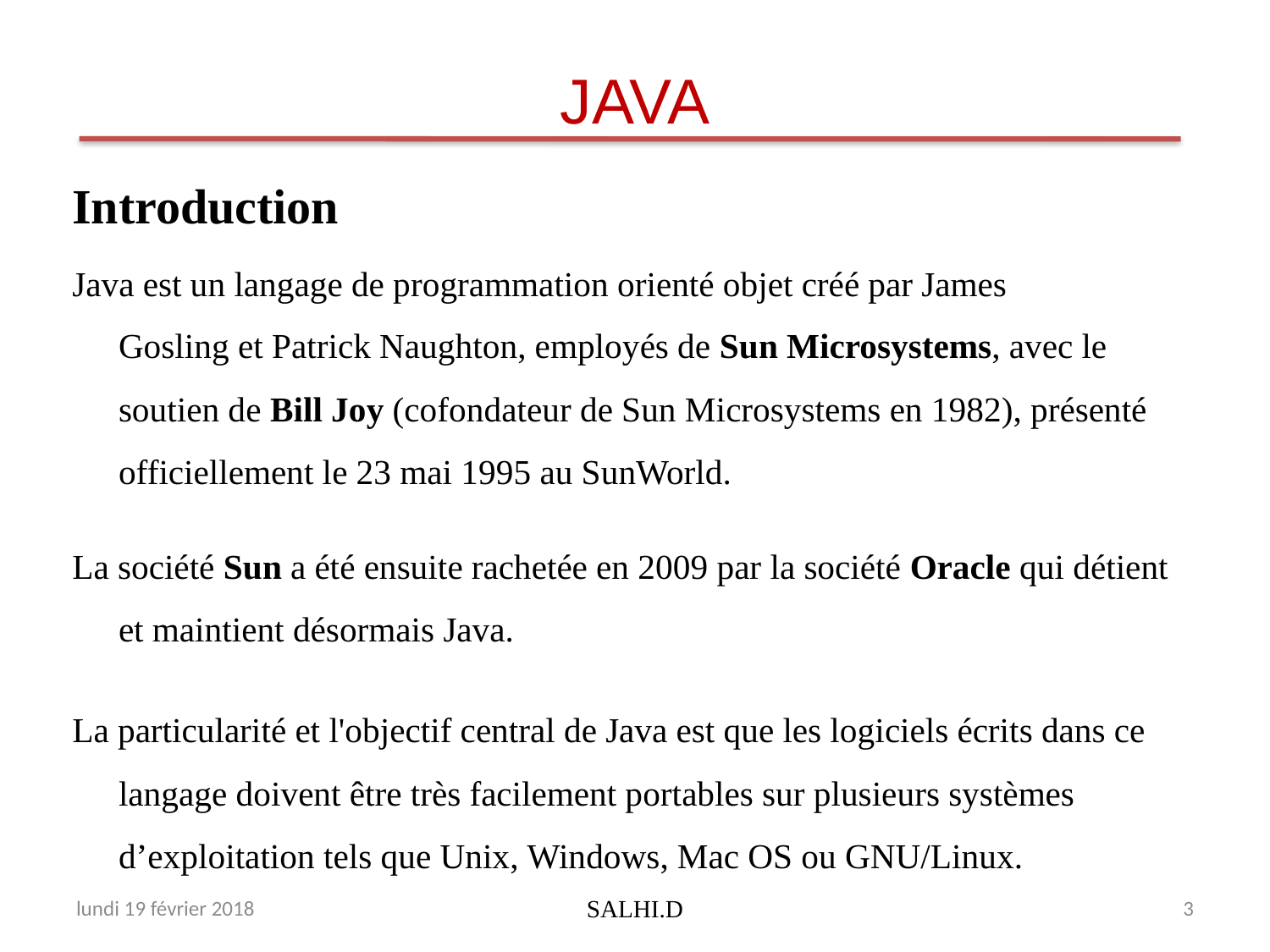

# JAVA
Introduction
Java est un langage de programmation orienté objet créé par James Gosling et Patrick Naughton, employés de Sun Microsystems, avec le soutien de Bill Joy (cofondateur de Sun Microsystems en 1982), présenté officiellement le 23 mai 1995 au SunWorld.

La société Sun a été ensuite rachetée en 2009 par la société Oracle qui détient et maintient désormais Java.

La particularité et l'objectif central de Java est que les logiciels écrits dans ce langage doivent être très facilement portables sur plusieurs systèmes d’exploitation tels que Unix, Windows, Mac OS ou GNU/Linux.

lundi 19 février 2018
SALHI.D
3